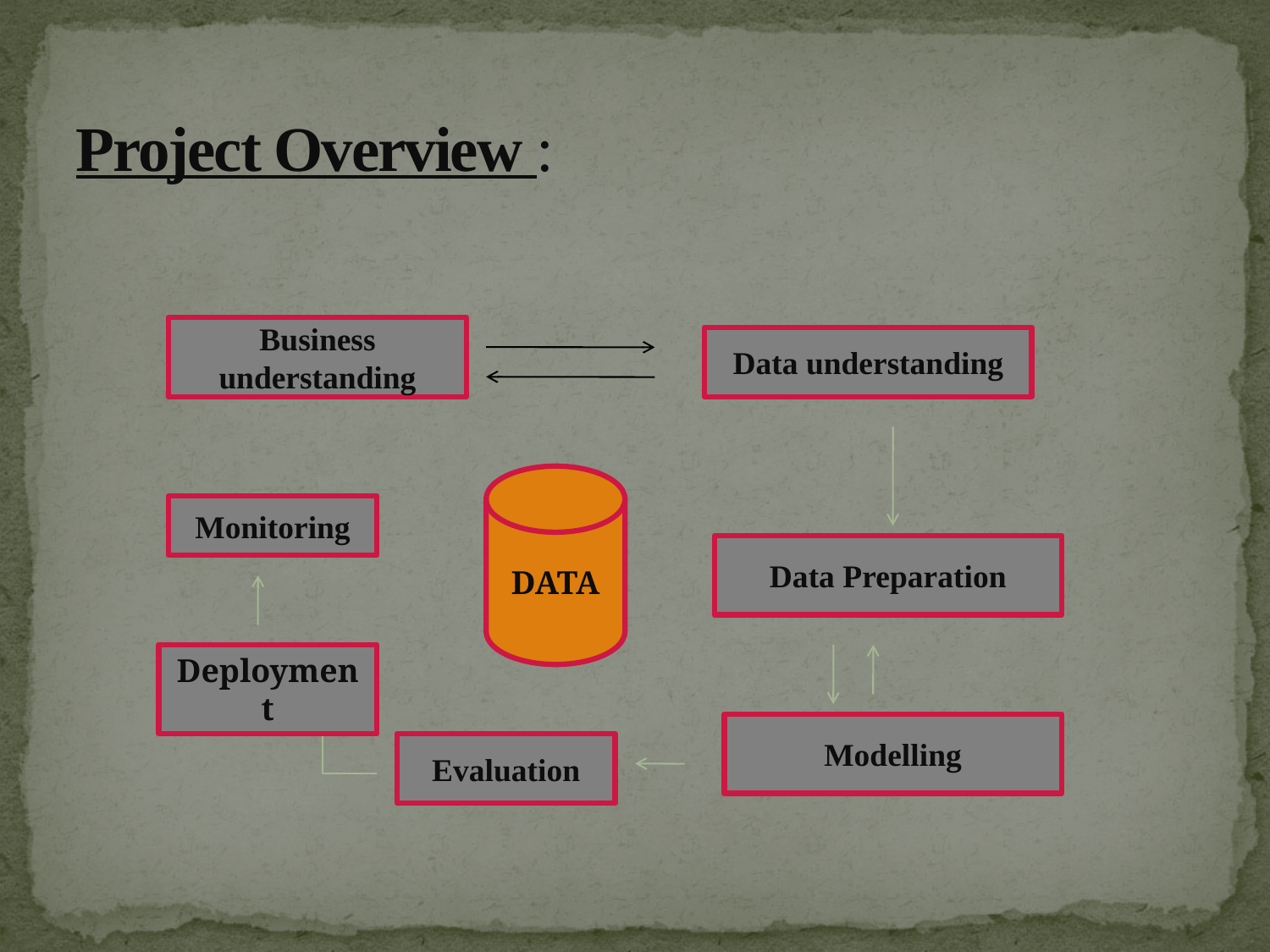

# Project Overview :

Business understanding
Data understanding
DATA
Monitoring
Data Preparation
Deployment
Modelling
Evaluation